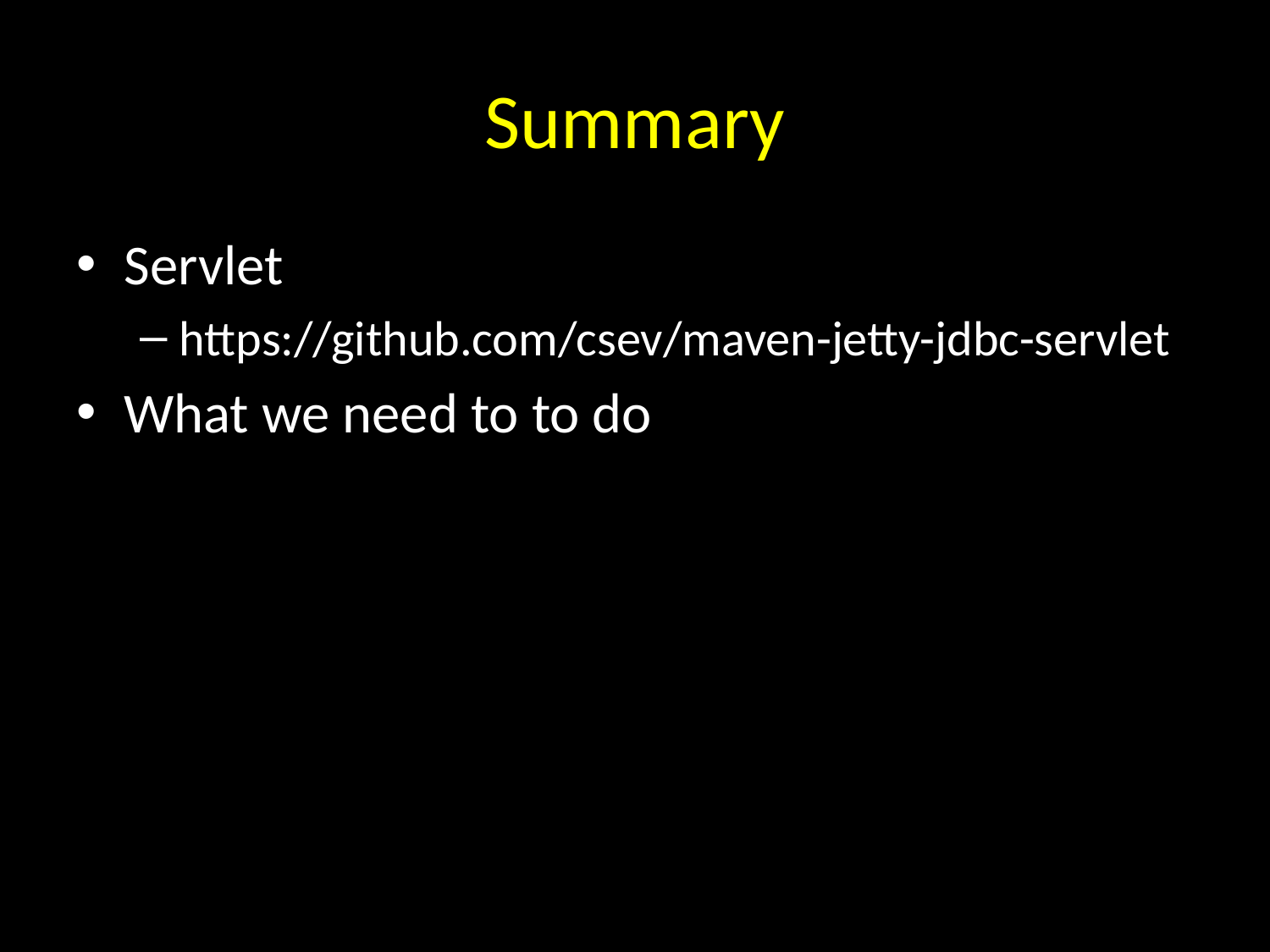

# Summary
Servlet
https://github.com/csev/maven-jetty-jdbc-servlet
What we need to to do